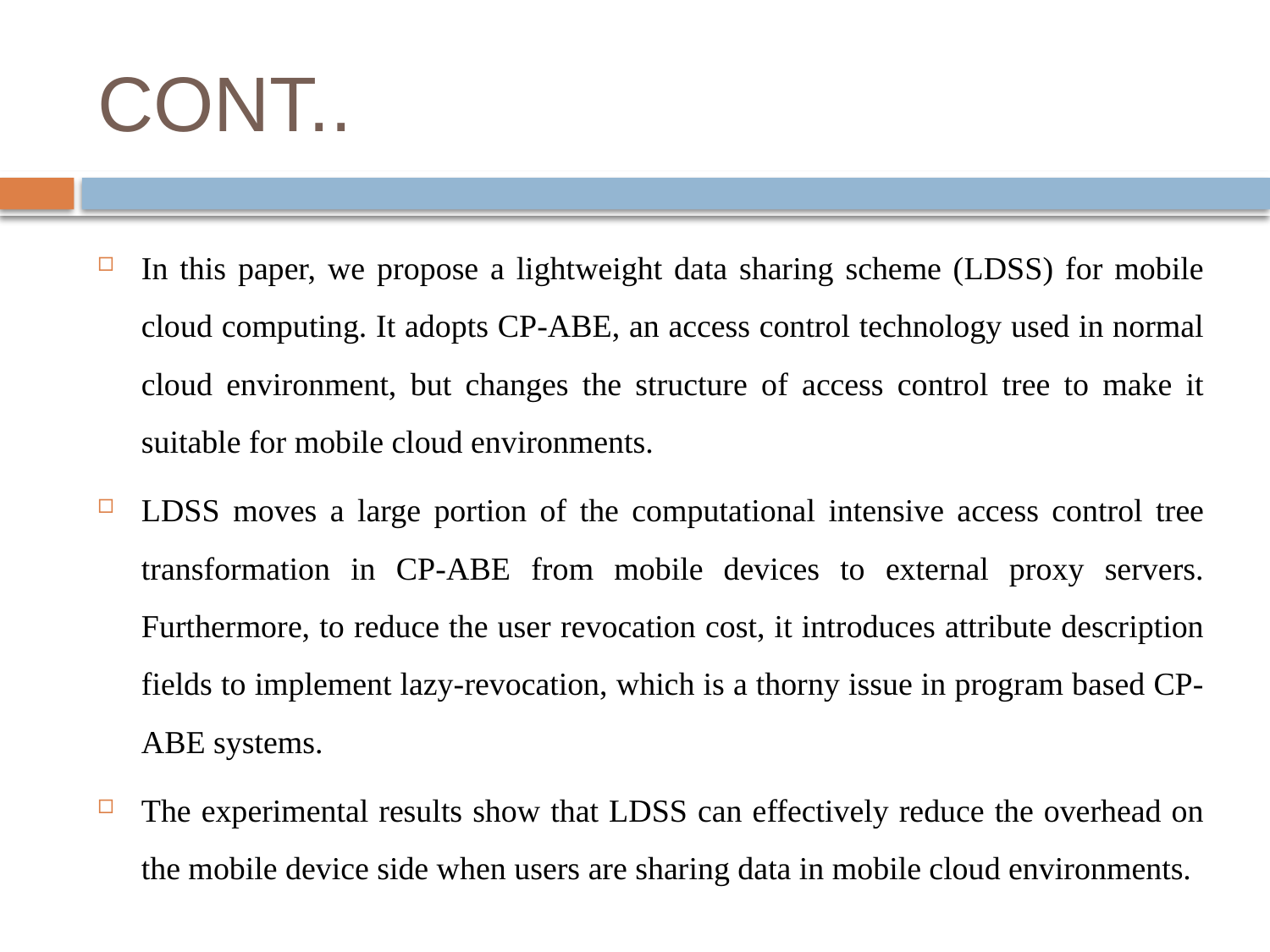

# CONT..
In this paper, we propose a lightweight data sharing scheme (LDSS) for mobile cloud computing. It adopts CP-ABE, an access control technology used in normal cloud environment, but changes the structure of access control tree to make it suitable for mobile cloud environments.
LDSS moves a large portion of the computational intensive access control tree transformation in CP-ABE from mobile devices to external proxy servers. Furthermore, to reduce the user revocation cost, it introduces attribute description fields to implement lazy-revocation, which is a thorny issue in program based CP-ABE systems.
The experimental results show that LDSS can effectively reduce the overhead on the mobile device side when users are sharing data in mobile cloud environments.